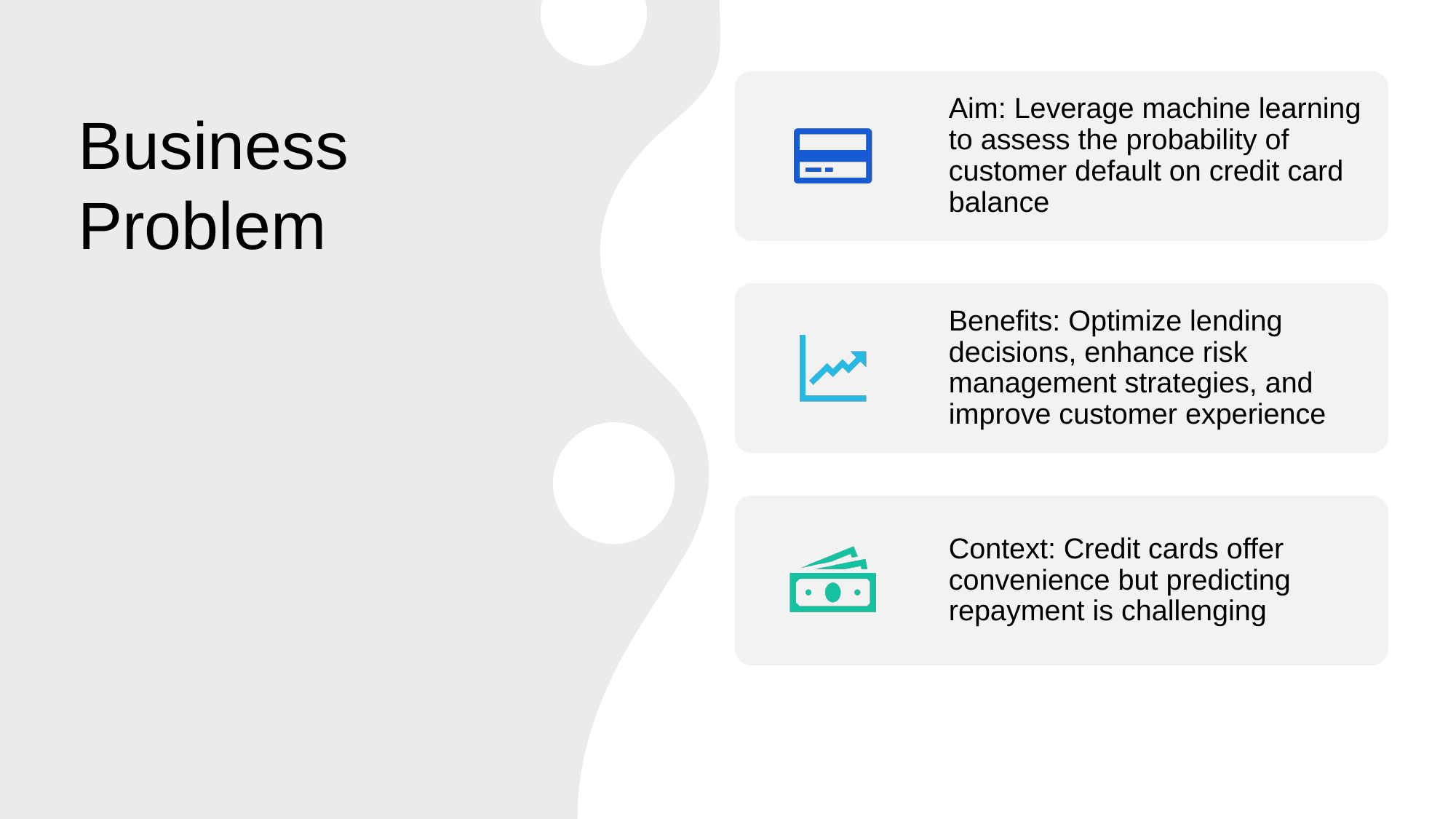

Aim: Leverage machine learning to assess the probability of customer default on credit card balance
Benefits: Optimize lending decisions, enhance risk management strategies, and improve customer experience
Context: Credit cards offer convenience but predicting repayment is challenging
# Business Problem